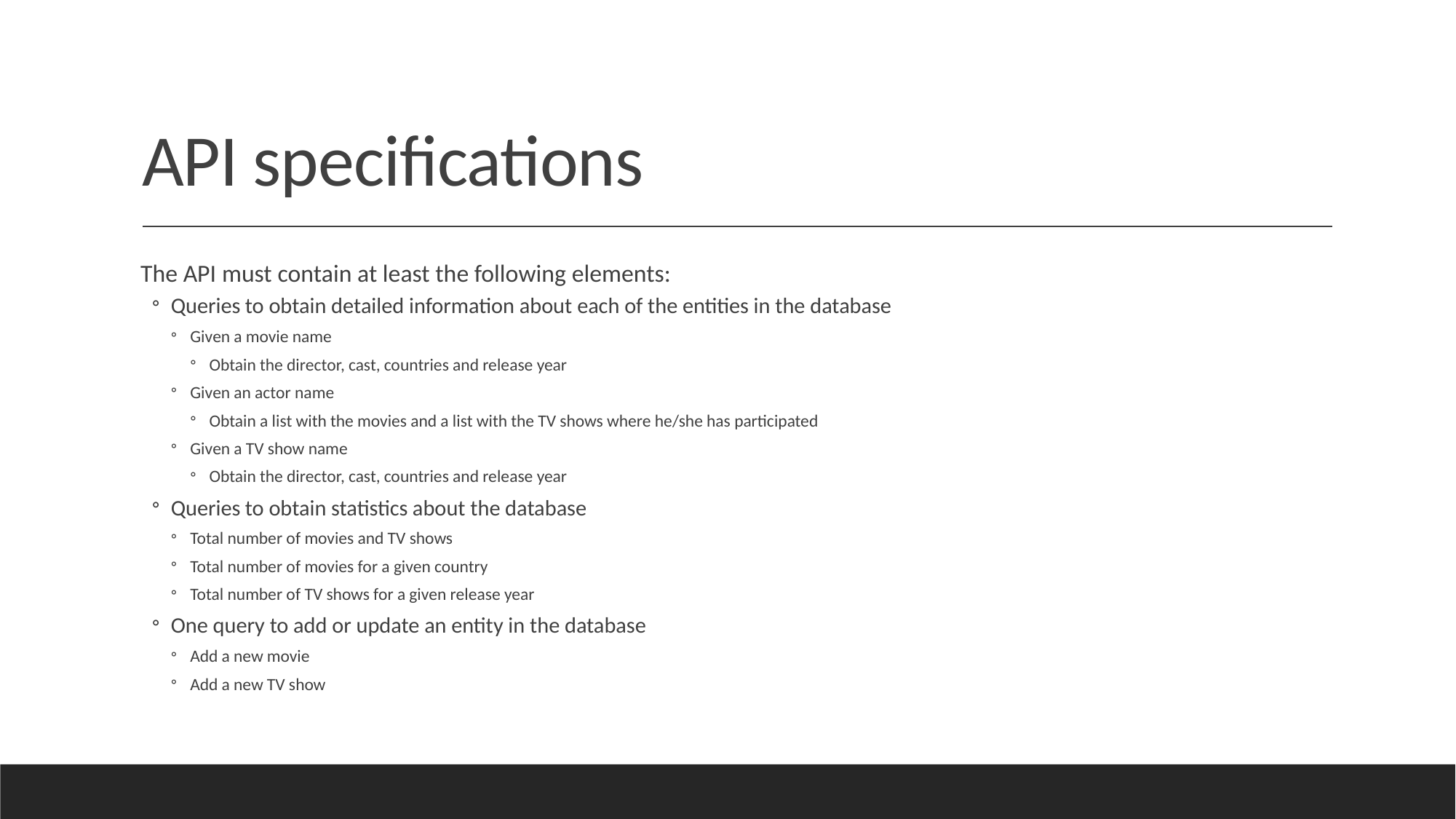

# API specifications
The API must contain at least the following elements:
Queries to obtain detailed information about each of the entities in the database
Given a movie name
Obtain the director, cast, countries and release year
Given an actor name
Obtain a list with the movies and a list with the TV shows where he/she has participated
Given a TV show name
Obtain the director, cast, countries and release year
Queries to obtain statistics about the database
Total number of movies and TV shows
Total number of movies for a given country
Total number of TV shows for a given release year
One query to add or update an entity in the database
Add a new movie
Add a new TV show